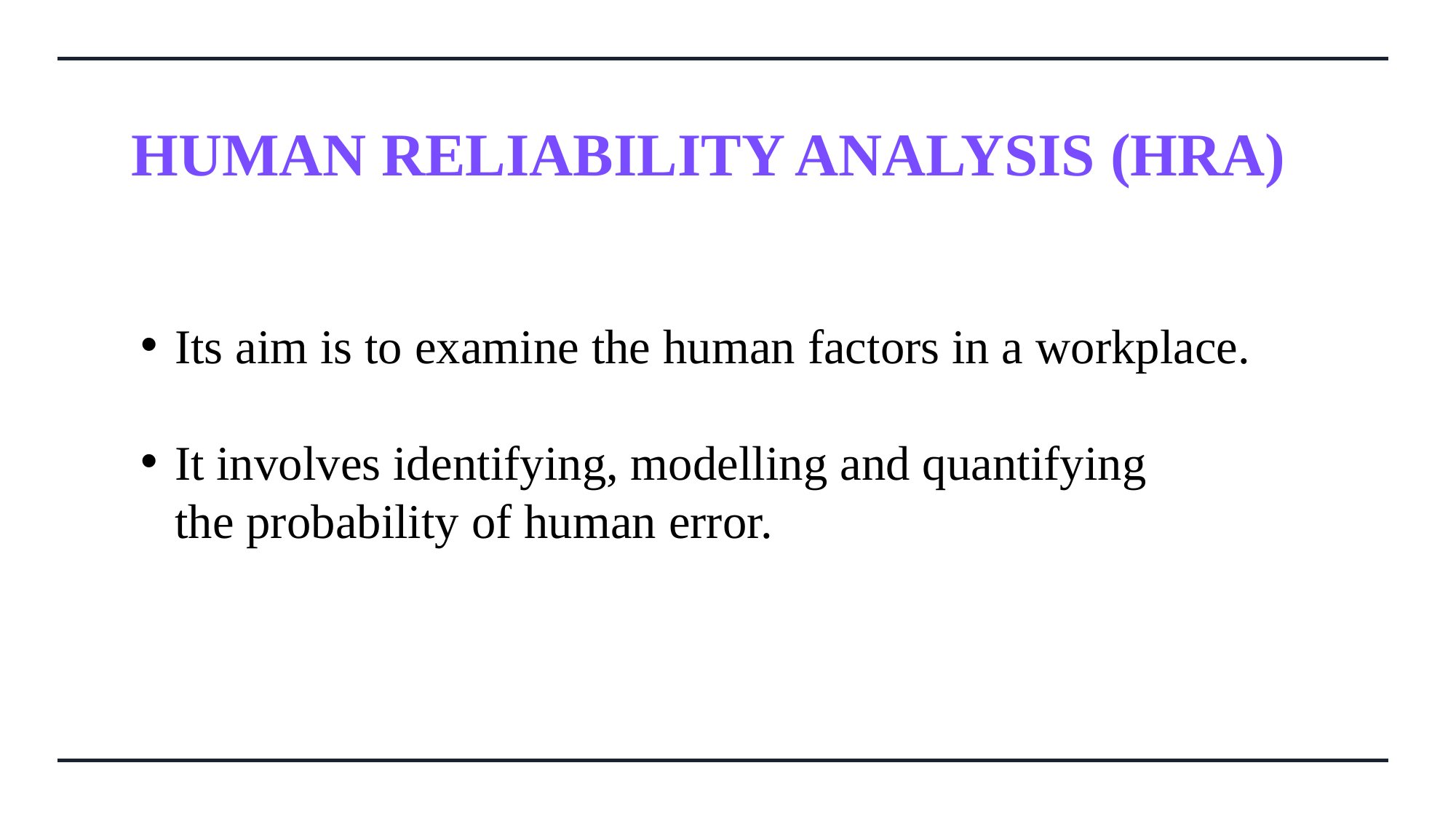

HUMAN RELIABILITY ANALYSIS (HRA)
Its aim is to examine the human factors in a workplace.
It involves identifying, modelling and quantifying the probability of human error.